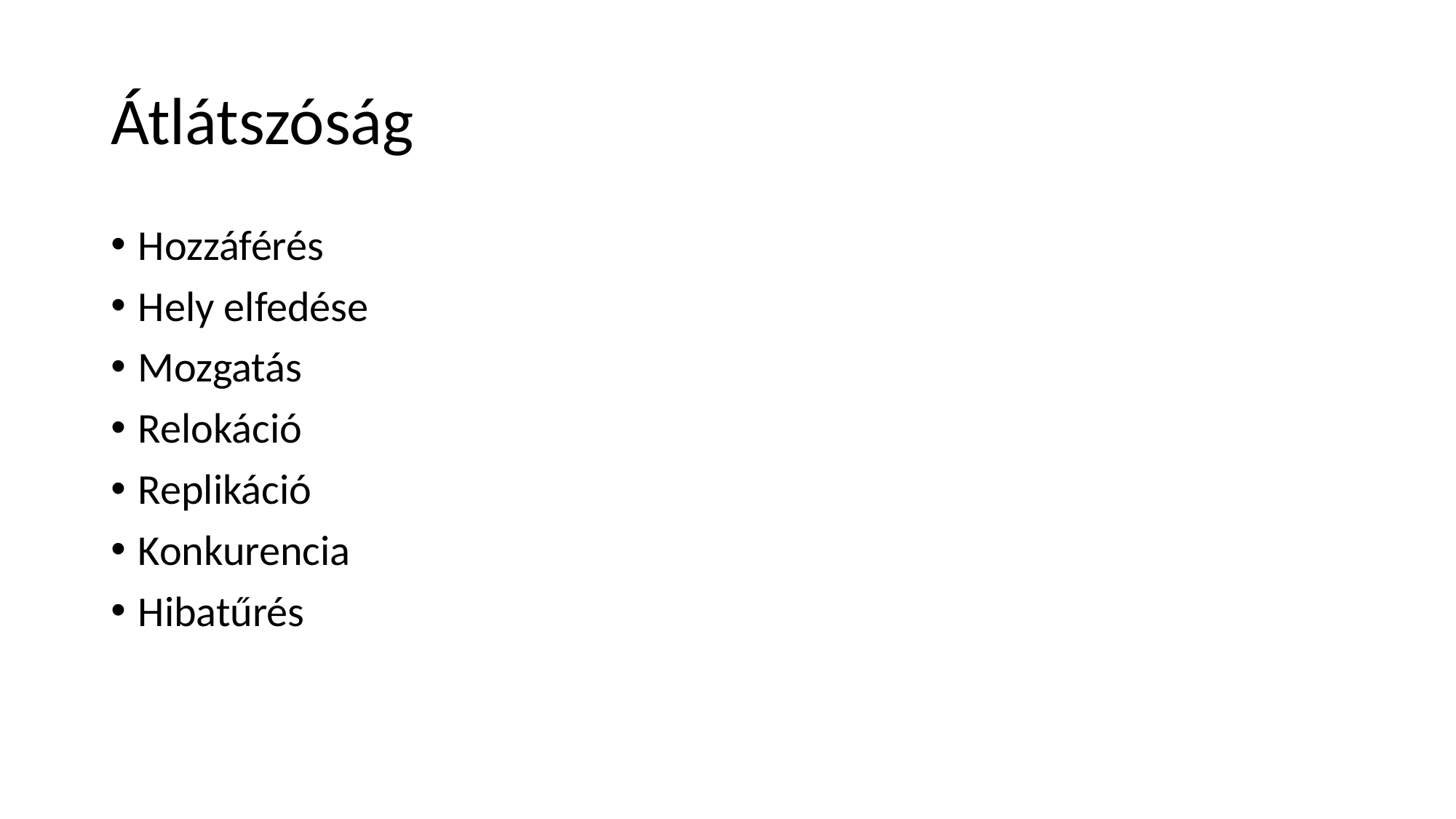

# Átlátszóság
Hozzáférés
Hely elfedése
Mozgatás
Relokáció
Replikáció
Konkurencia
Hibatűrés